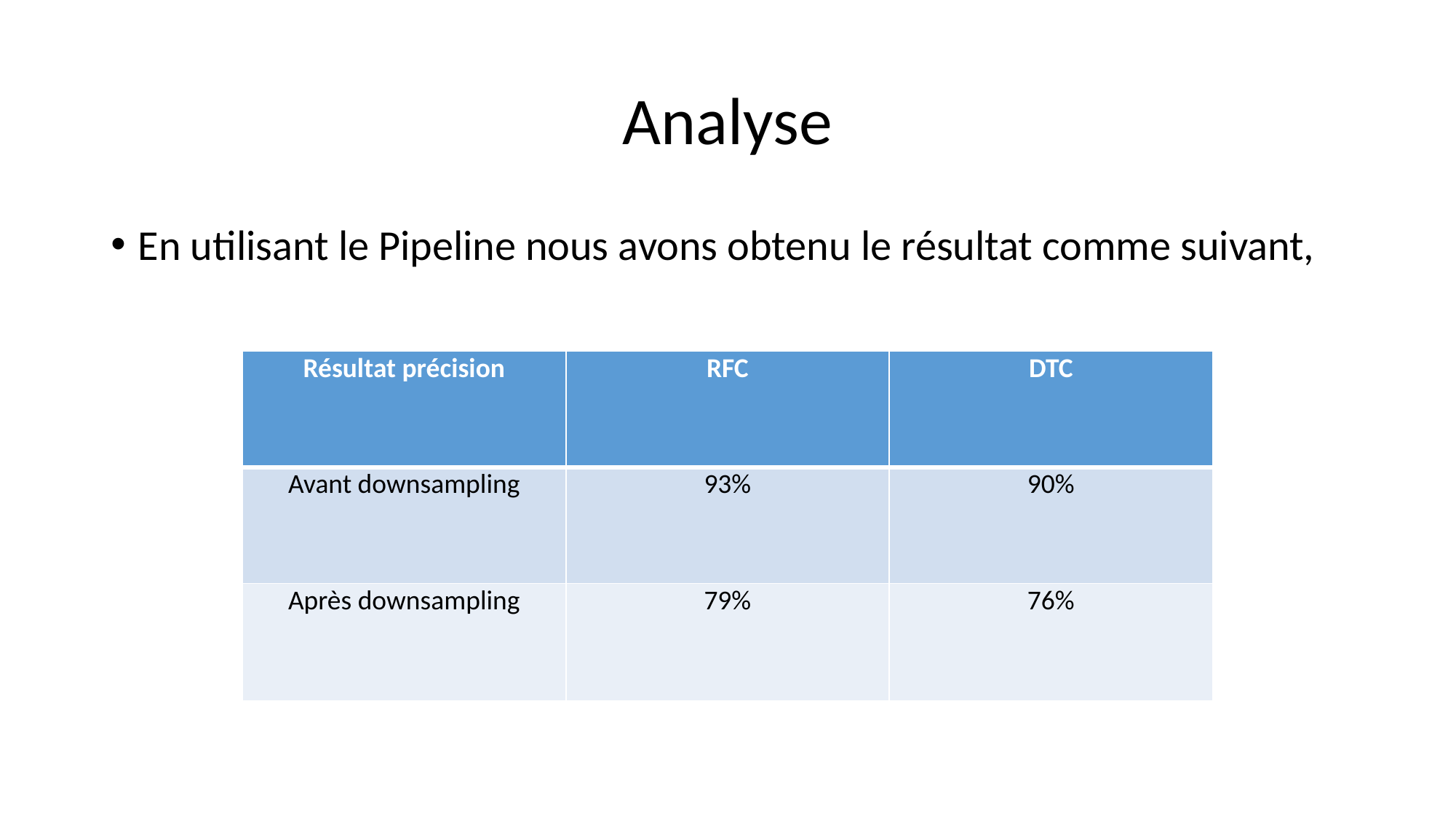

# Analyse
En utilisant le Pipeline nous avons obtenu le résultat comme suivant,
| Résultat précision | RFC | DTC |
| --- | --- | --- |
| Avant downsampling | 93% | 90% |
| Après downsampling | 79% | 76% |